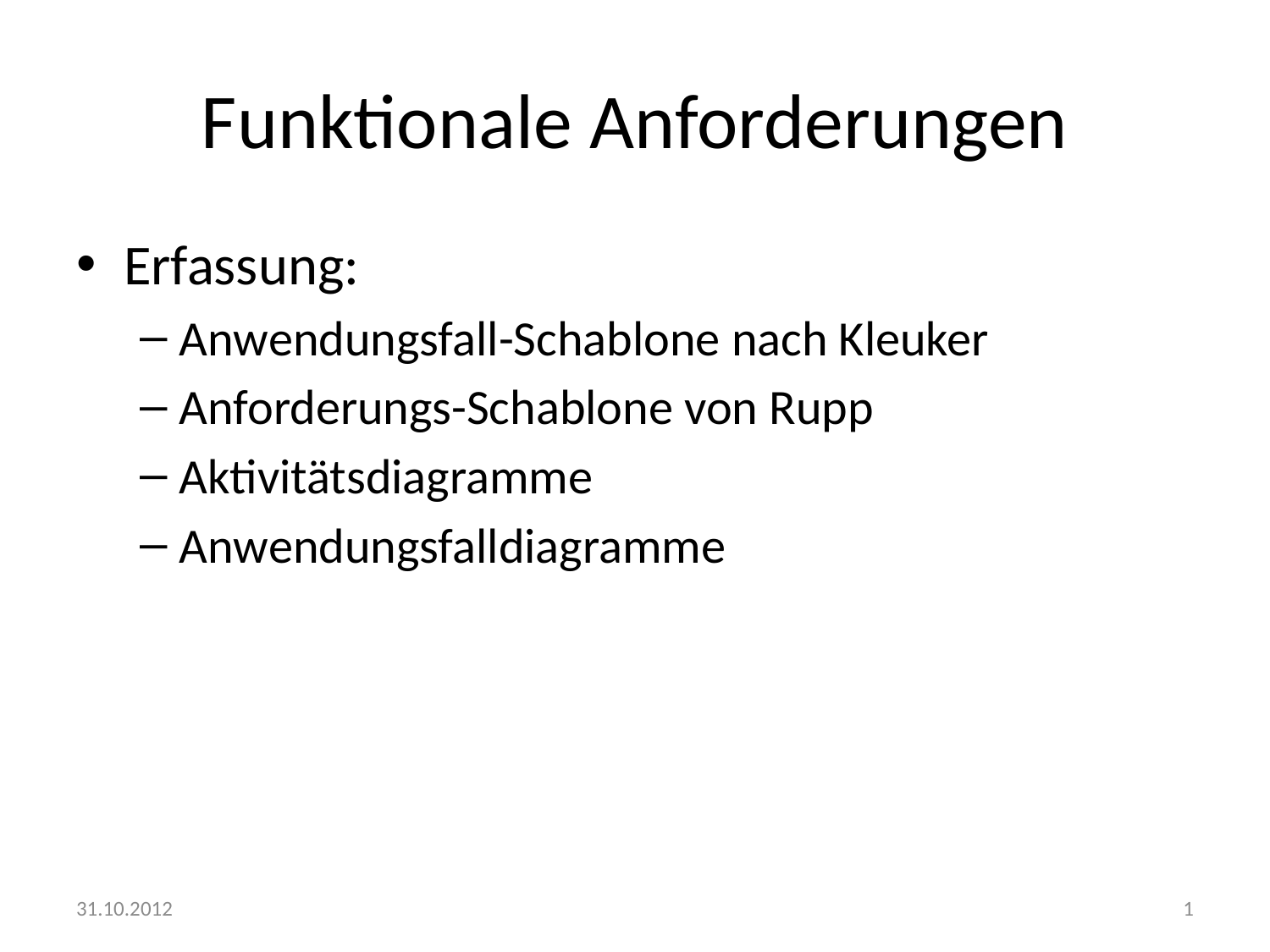

# Funktionale Anforderungen
Erfassung:
Anwendungsfall-Schablone nach Kleuker
Anforderungs-Schablone von Rupp
Aktivitätsdiagramme
Anwendungsfalldiagramme

31.10.2012

1